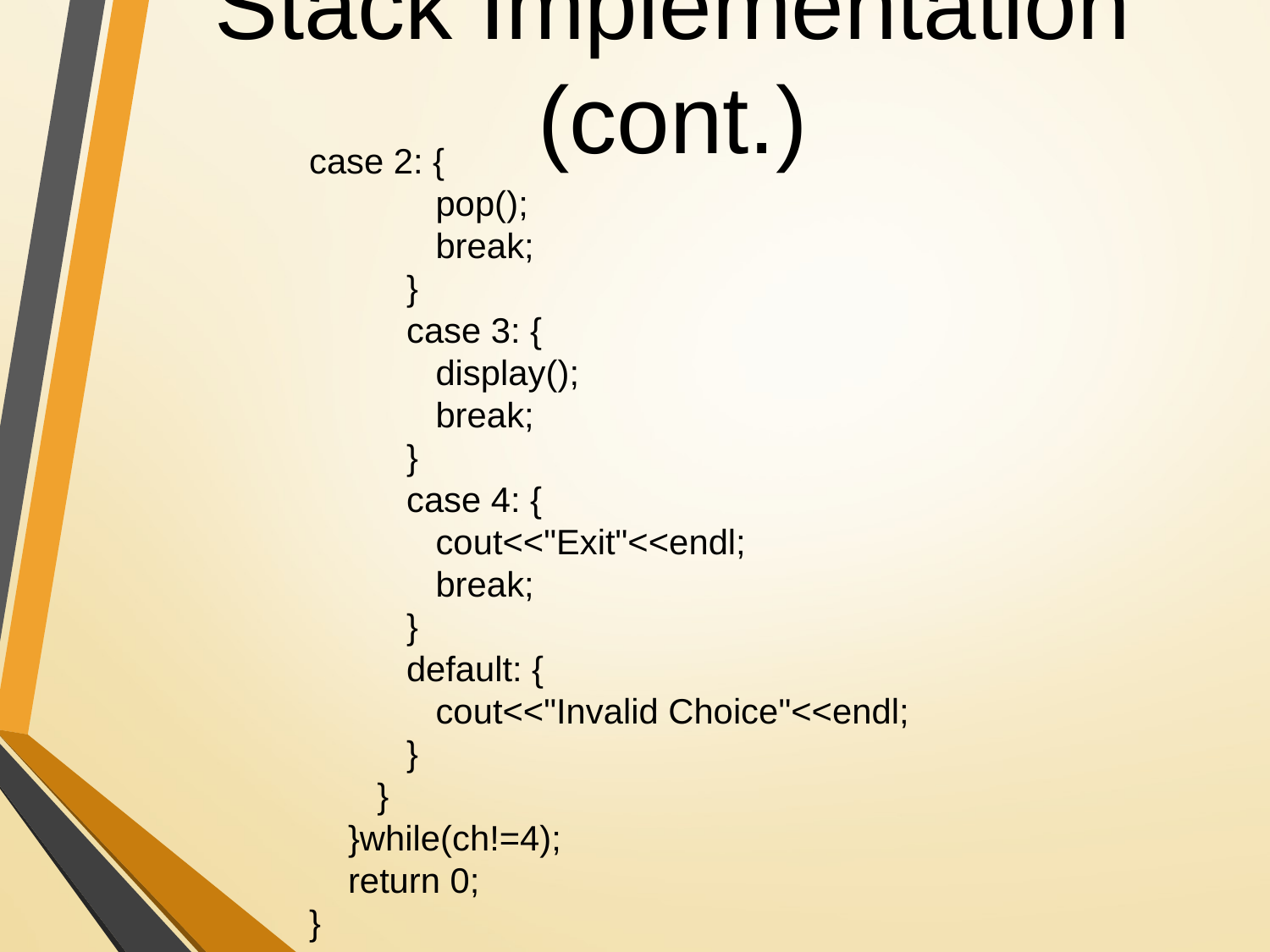

# Stack Implementation (cont.)
case 2: {
             pop();
             break;
          }
          case 3: {
             display();
             break;
          }
          case 4: {
             cout<<"Exit"<<endl;
             break;
          }
          default: {
             cout<<"Invalid Choice"<<endl;
          }
       }
    }while(ch!=4);
    return 0;
}